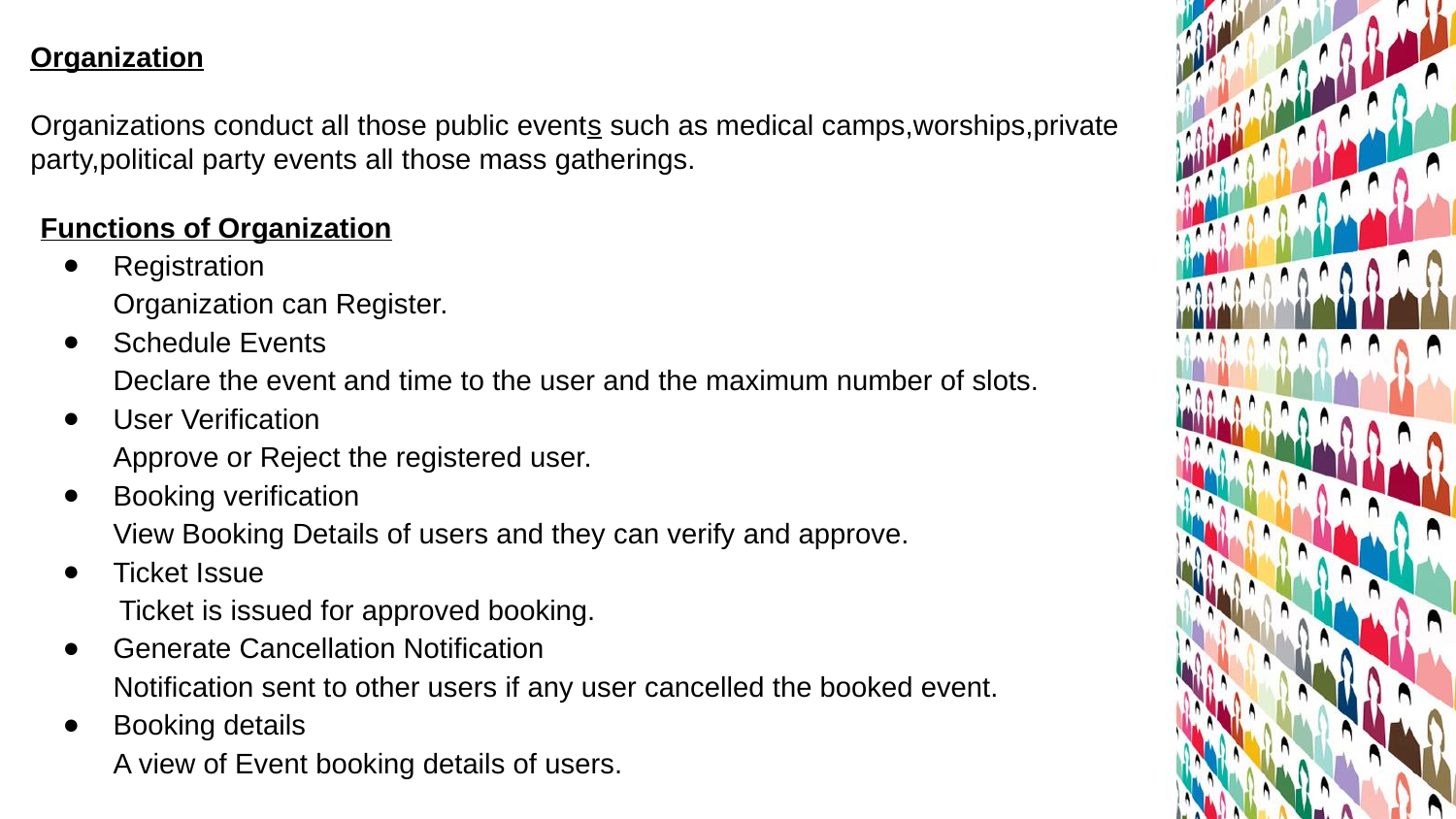

Organization

Organizations conduct all those public events such as medical camps,worships,private party,political party events all those mass gatherings.

Functions of Organization
Registration
Organization can Register.
Schedule Events
Declare the event and time to the user and the maximum number of slots.
User Verification
Approve or Reject the registered user.
Booking verification
View Booking Details of users and they can verify and approve.
Ticket Issue
Ticket is issued for approved booking.
Generate Cancellation Notification
Notification sent to other users if any user cancelled the booked event.
Booking details
A view of Event booking details of users.